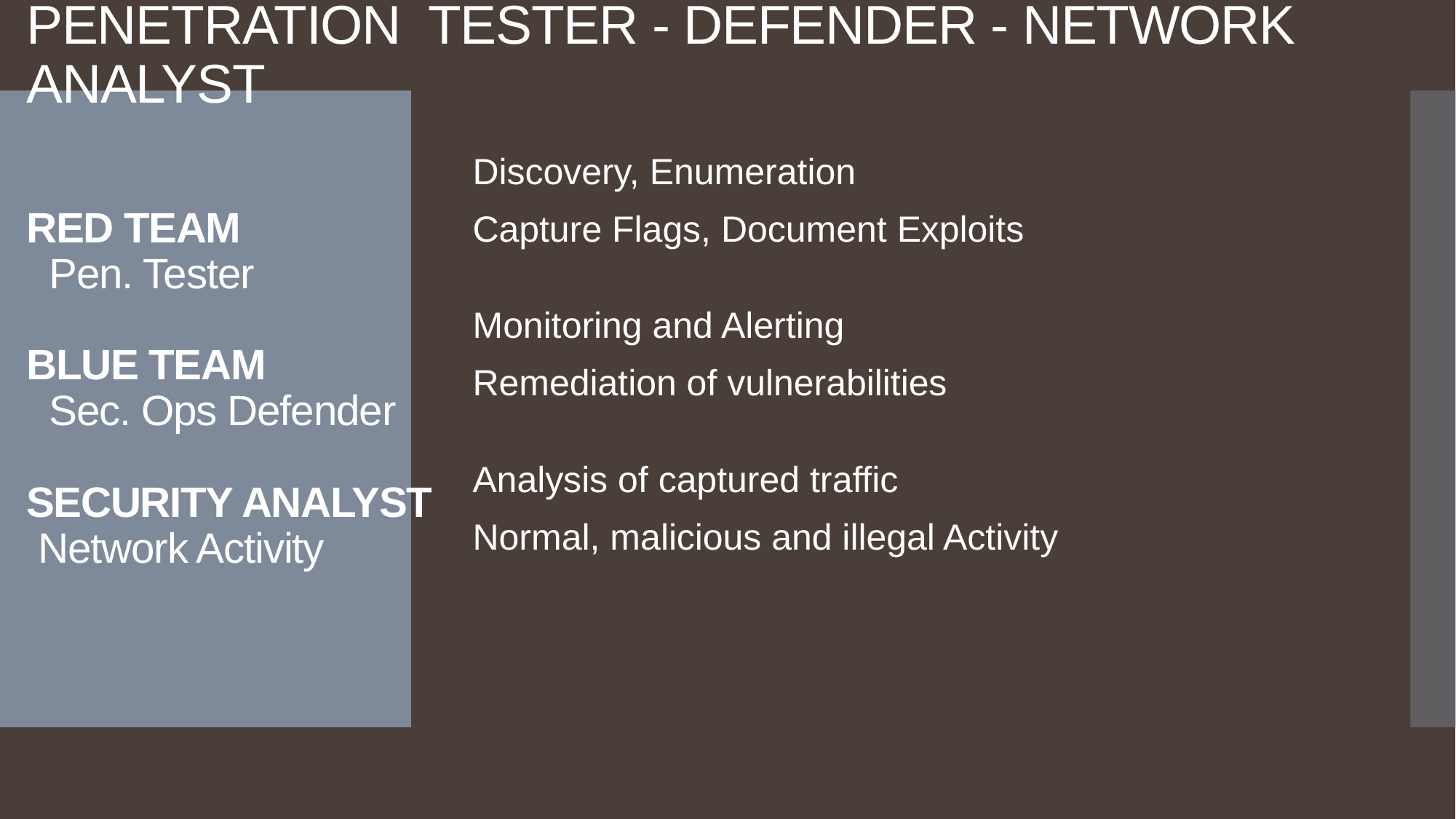

# PENETRATION  TESTER - DEFENDER - NETWORK ANALYST RED TEAM Pen. Tester BLUE TEAM Sec. Ops Defender SECURITY ANALYST Network Activity
Discovery, Enumeration
Capture Flags, Document Exploits

Monitoring and Alerting
Remediation of vulnerabilities

Analysis of captured traffic
Normal, malicious and illegal Activity